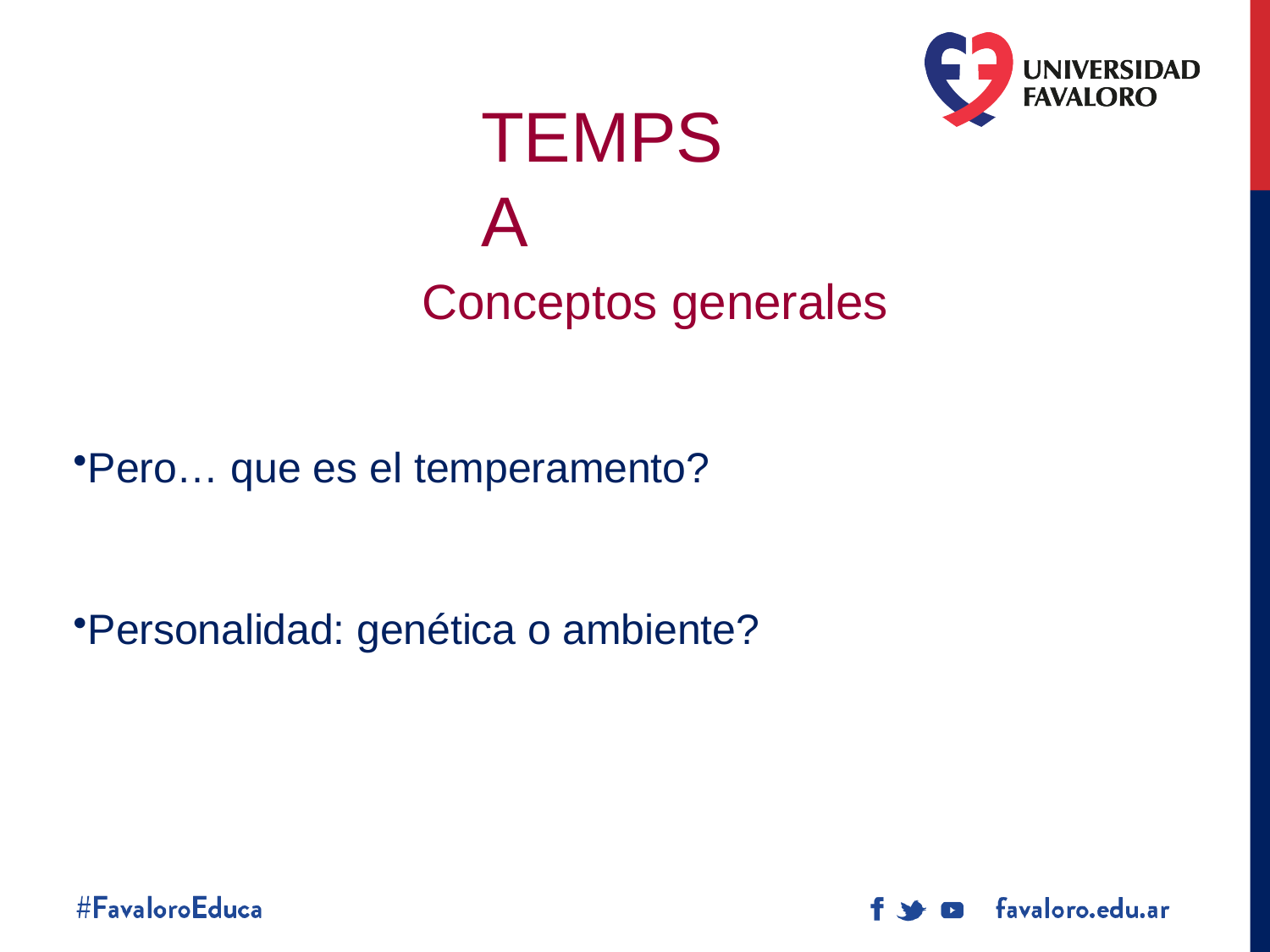

# TEMPS A
Conceptos generales

Pero… que es el temperamento?

Personalidad: genética o ambiente?